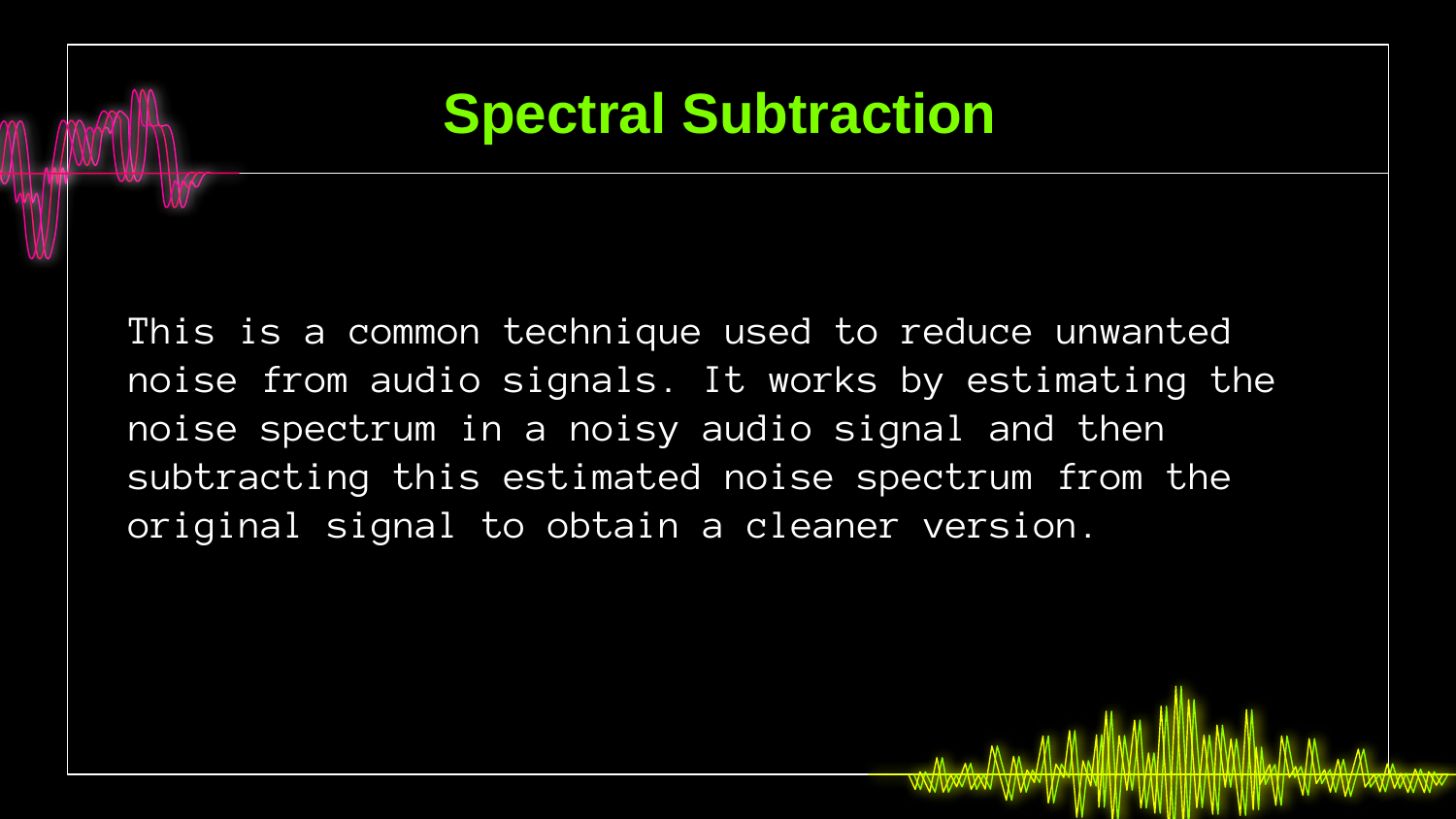

# Spectral Subtraction
This is a common technique used to reduce unwanted noise from audio signals. It works by estimating the noise spectrum in a noisy audio signal and then subtracting this estimated noise spectrum from the original signal to obtain a cleaner version.